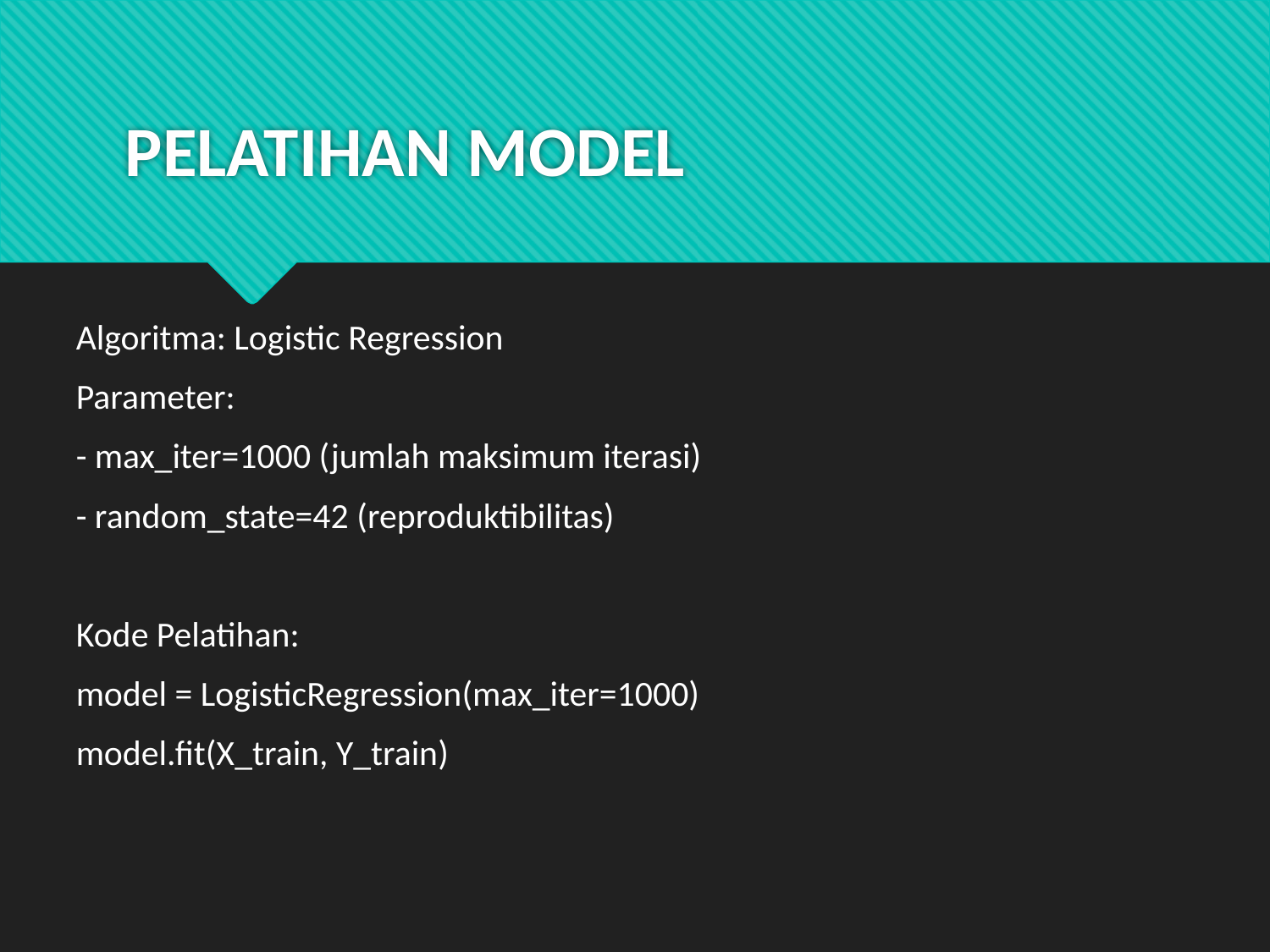

# PELATIHAN MODEL
Algoritma: Logistic Regression
Parameter:
- max_iter=1000 (jumlah maksimum iterasi)
- random_state=42 (reproduktibilitas)

Kode Pelatihan:
model = LogisticRegression(max_iter=1000)
model.fit(X_train, Y_train)